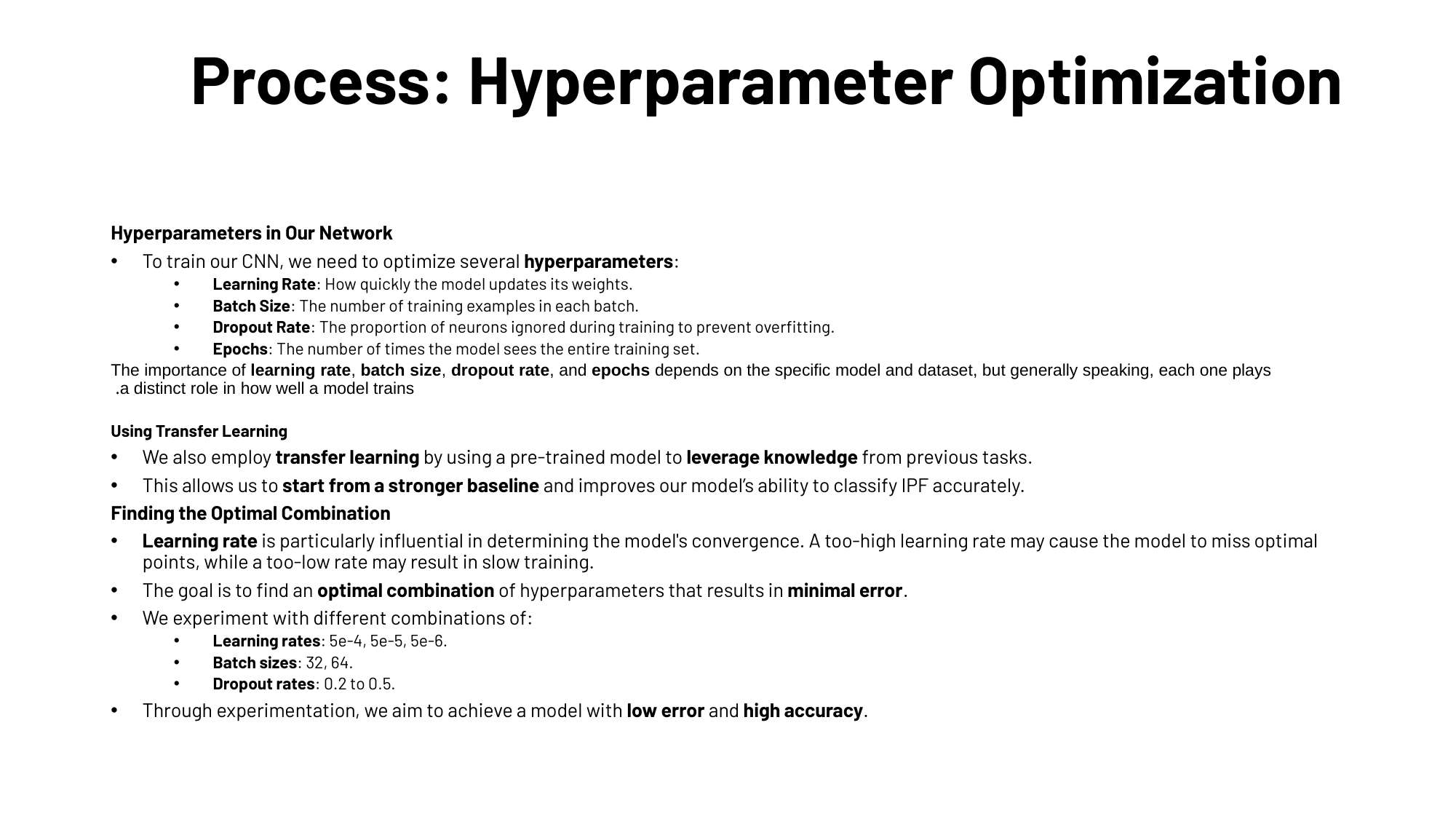

# Process: Hyperparameter Optimization
Hyperparameters in Our Network
To train our CNN, we need to optimize several hyperparameters:
Learning Rate: How quickly the model updates its weights.
Batch Size: The number of training examples in each batch.
Dropout Rate: The proportion of neurons ignored during training to prevent overfitting.
Epochs: The number of times the model sees the entire training set.
The importance of learning rate, batch size, dropout rate, and epochs depends on the specific model and dataset, but generally speaking, each one plays a distinct role in how well a model trains.

Using Transfer Learning
We also employ transfer learning by using a pre-trained model to leverage knowledge from previous tasks.
This allows us to start from a stronger baseline and improves our model’s ability to classify IPF accurately.
Finding the Optimal Combination
Learning rate is particularly influential in determining the model's convergence. A too-high learning rate may cause the model to miss optimal points, while a too-low rate may result in slow training.
The goal is to find an optimal combination of hyperparameters that results in minimal error.
We experiment with different combinations of:
Learning rates: 5e-4, 5e-5, 5e-6.
Batch sizes: 32, 64.
Dropout rates: 0.2 to 0.5.
Through experimentation, we aim to achieve a model with low error and high accuracy.